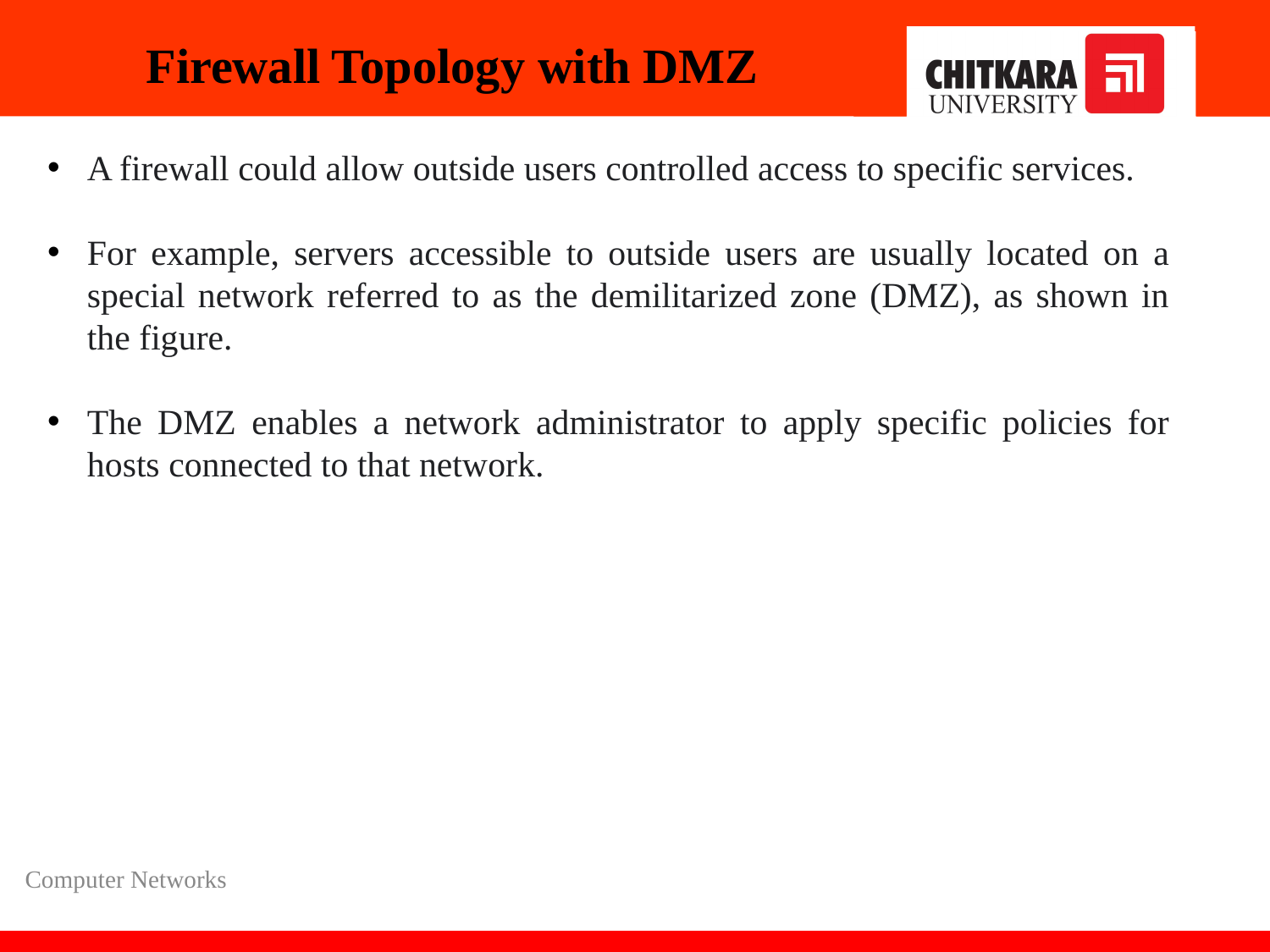

# Firewall Topology with DMZ
A firewall could allow outside users controlled access to specific services.

For example, servers accessible to outside users are usually located on a special network referred to as the demilitarized zone (DMZ), as shown in the figure.

The DMZ enables a network administrator to apply specific policies for hosts connected to that network.

Computer Networks